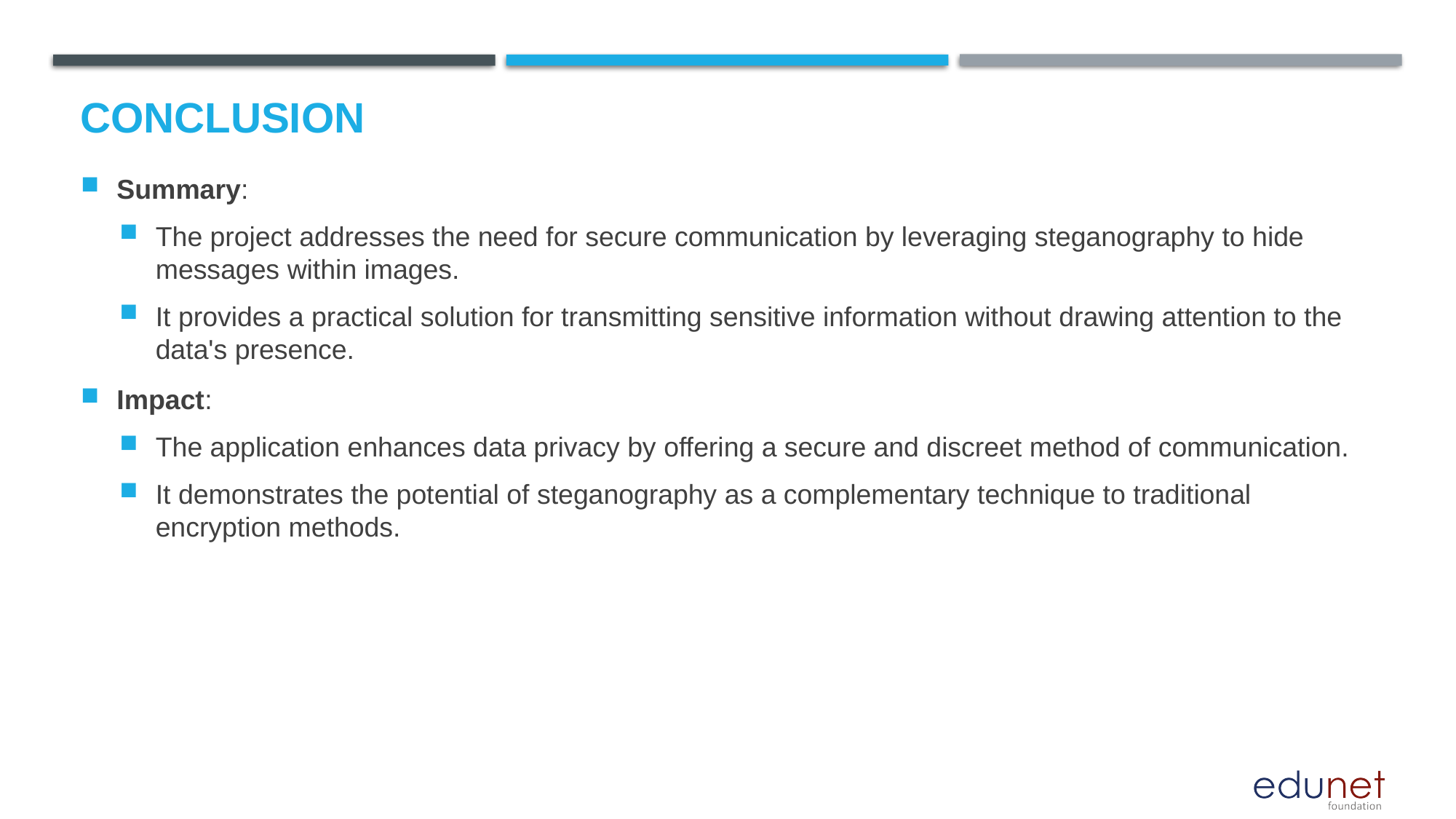

# Conclusion
Summary:
The project addresses the need for secure communication by leveraging steganography to hide messages within images.
It provides a practical solution for transmitting sensitive information without drawing attention to the data's presence.
Impact:
The application enhances data privacy by offering a secure and discreet method of communication.
It demonstrates the potential of steganography as a complementary technique to traditional encryption methods.